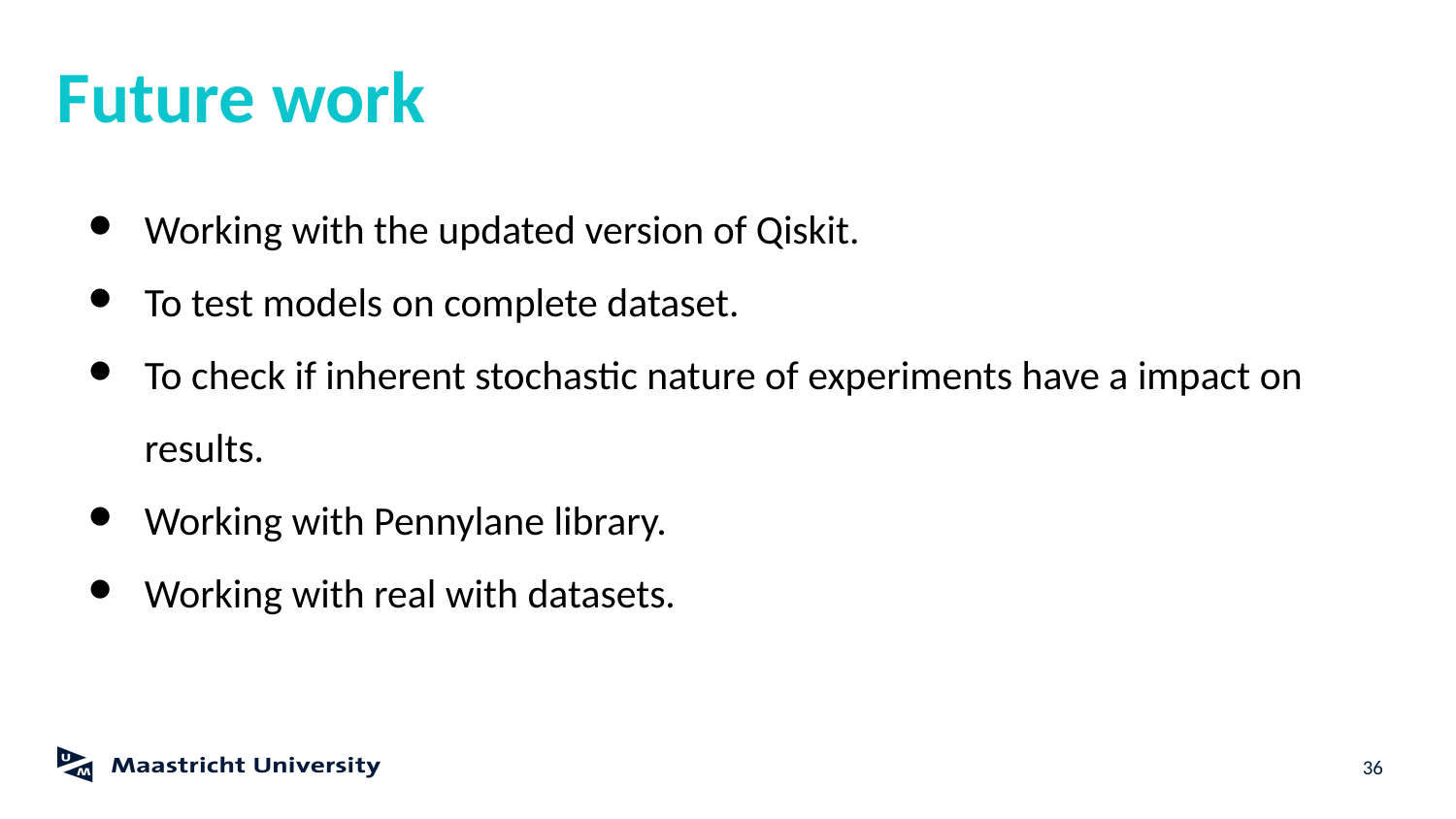

# Future work
Working with the updated version of Qiskit.
To test models on complete dataset.
To check if inherent stochastic nature of experiments have a impact on results.
Working with Pennylane library.
Working with real with datasets.

36